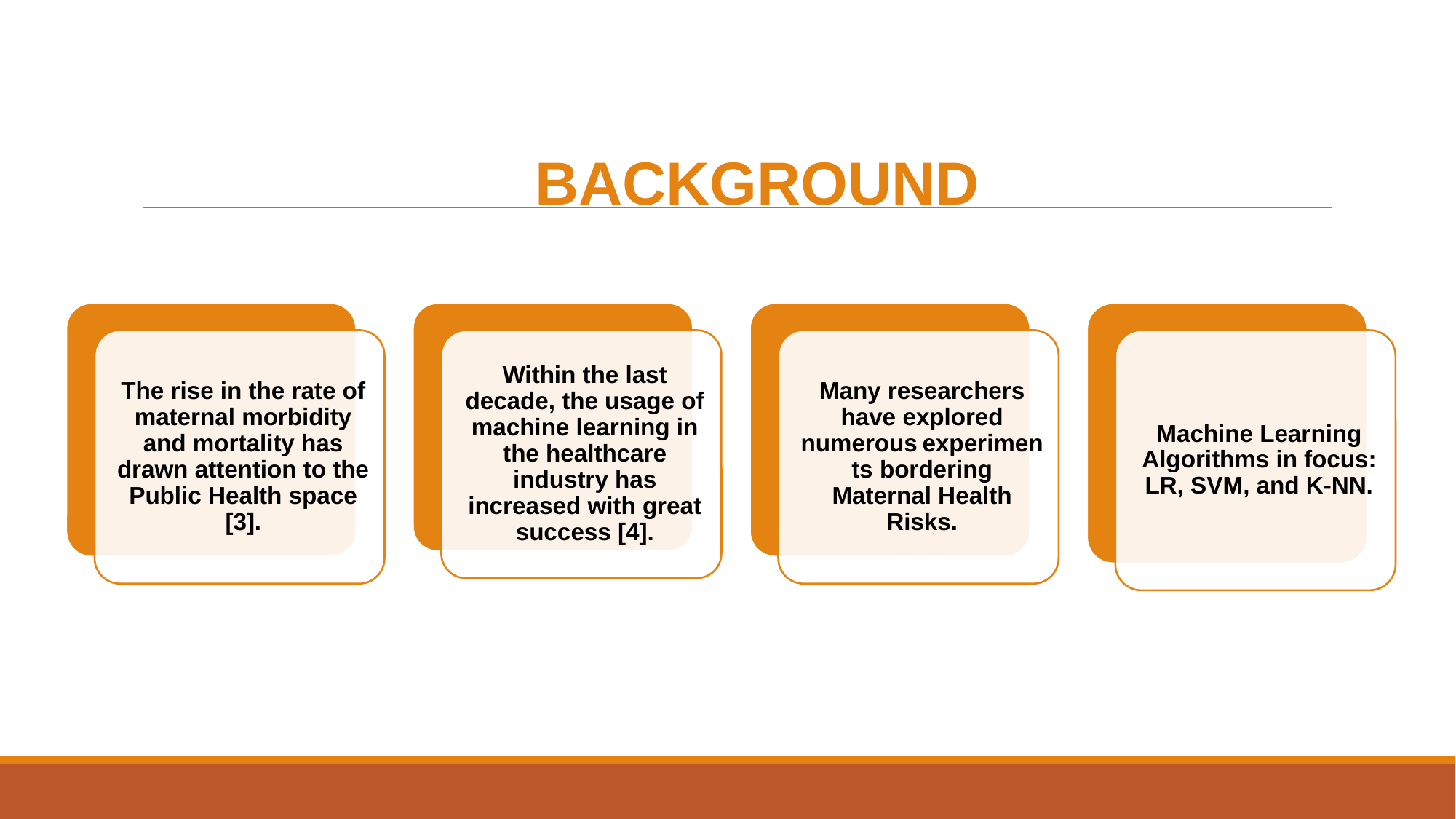

BACKGROUND
The rise in the rate of maternal morbidity and mortality has drawn attention to the Public Health space [3].
Within the last decade, the usage of machine learning in the healthcare industry has increased with great success [4].
Many researchers have explored numerous experiments bordering Maternal Health Risks.
Machine Learning Algorithms in focus: LR, SVM, and K-NN.